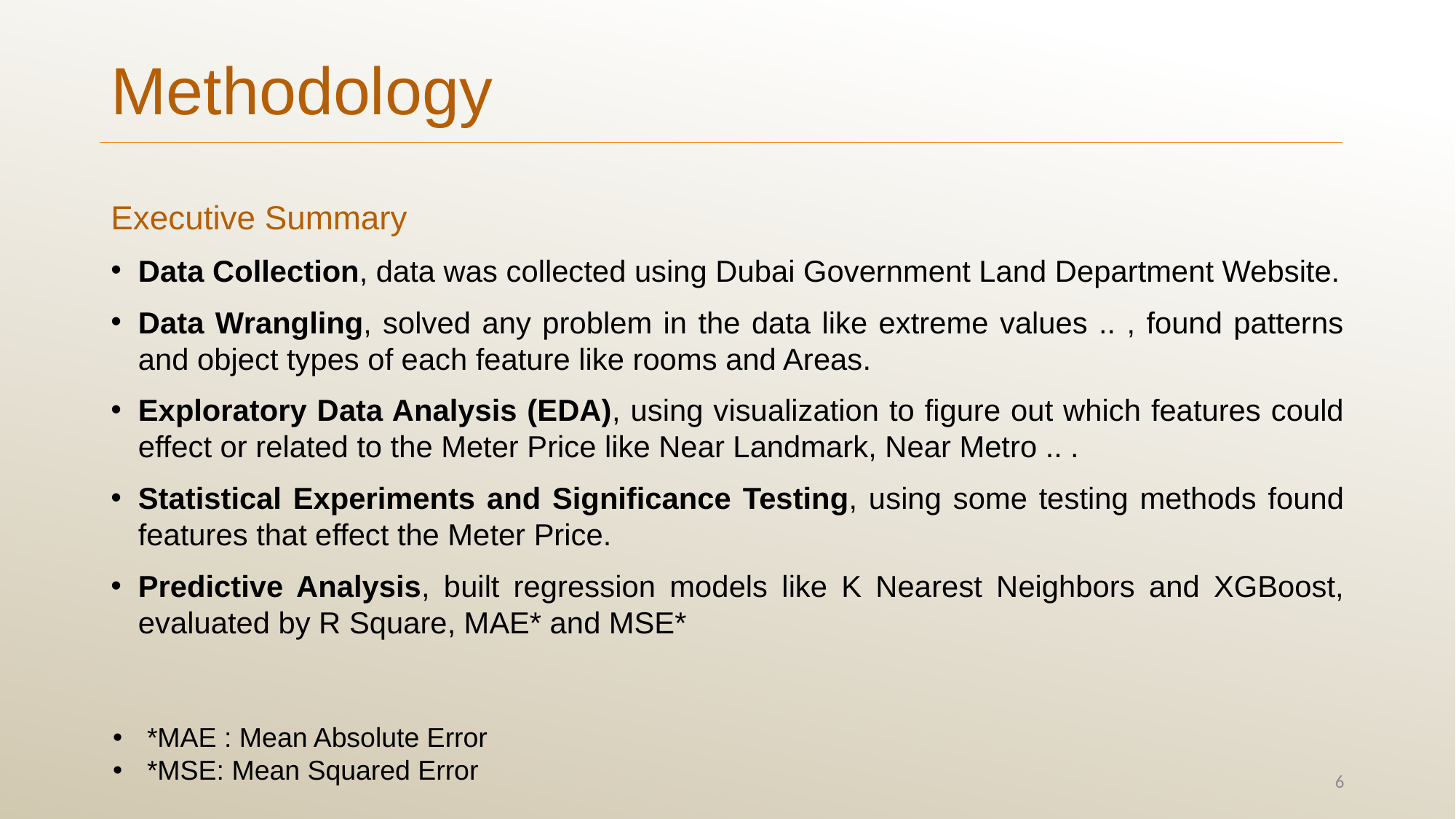

Methodology
Executive Summary
Data Collection, data was collected using Dubai Government Land Department Website.
Data Wrangling, solved any problem in the data like extreme values .. , found patterns and object types of each feature like rooms and Areas.
Exploratory Data Analysis (EDA), using visualization to figure out which features could effect or related to the Meter Price like Near Landmark, Near Metro .. .
Statistical Experiments and Significance Testing, using some testing methods found features that effect the Meter Price.
Predictive Analysis, built regression models like K Nearest Neighbors and XGBoost, evaluated by R Square, MAE* and MSE*
*MAE : Mean Absolute Error
*MSE: Mean Squared Error
6